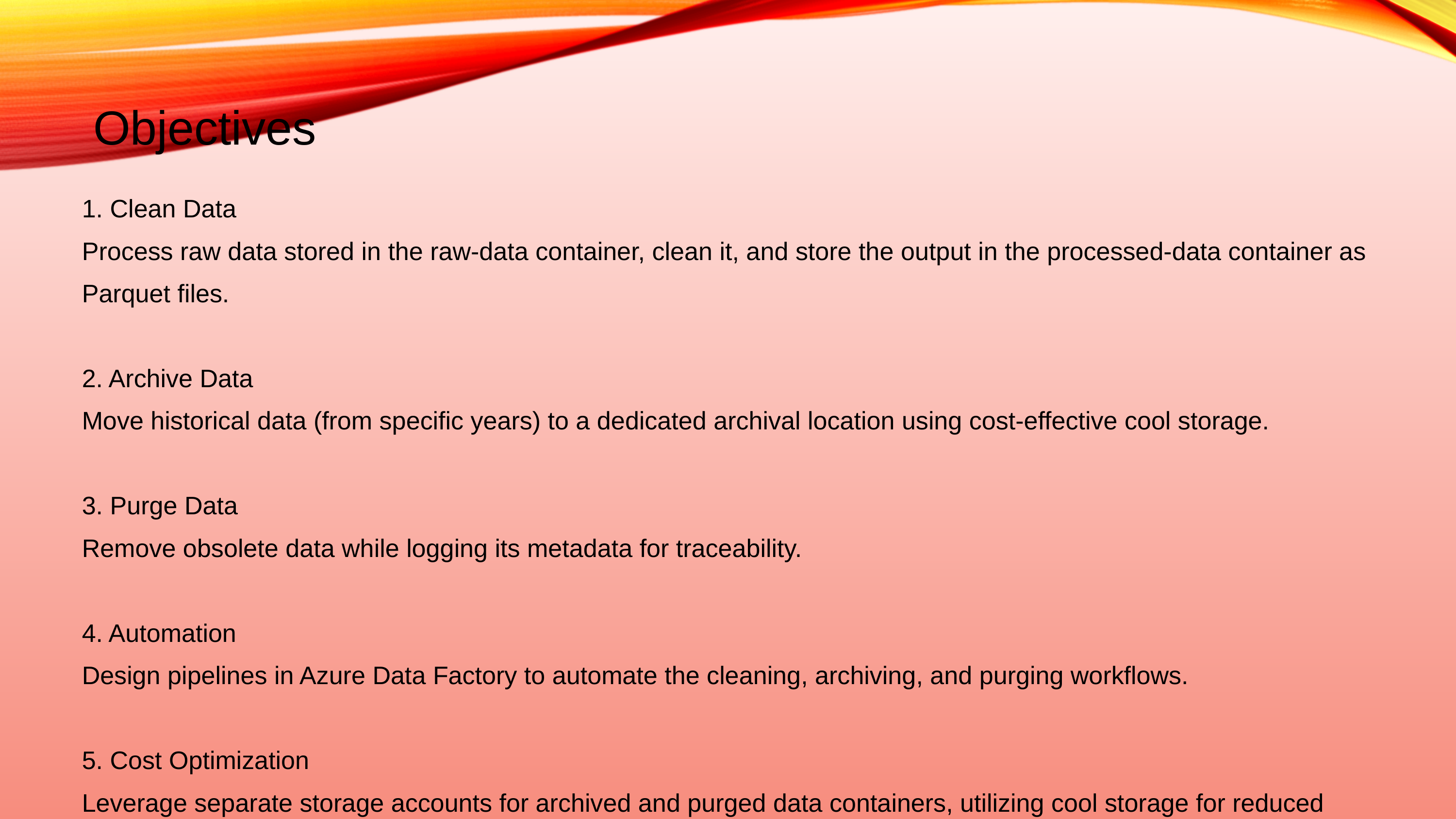

Objectives
1. Clean Data
Process raw data stored in the raw-data container, clean it, and store the output in the processed-data container as Parquet files.

2. Archive Data
Move historical data (from specific years) to a dedicated archival location using cost-effective cool storage.

3. Purge Data
Remove obsolete data while logging its metadata for traceability.

4. Automation
Design pipelines in Azure Data Factory to automate the cleaning, archiving, and purging workflows.

5. Cost Optimization
Leverage separate storage accounts for archived and purged data containers, utilizing cool storage for reduced costs.